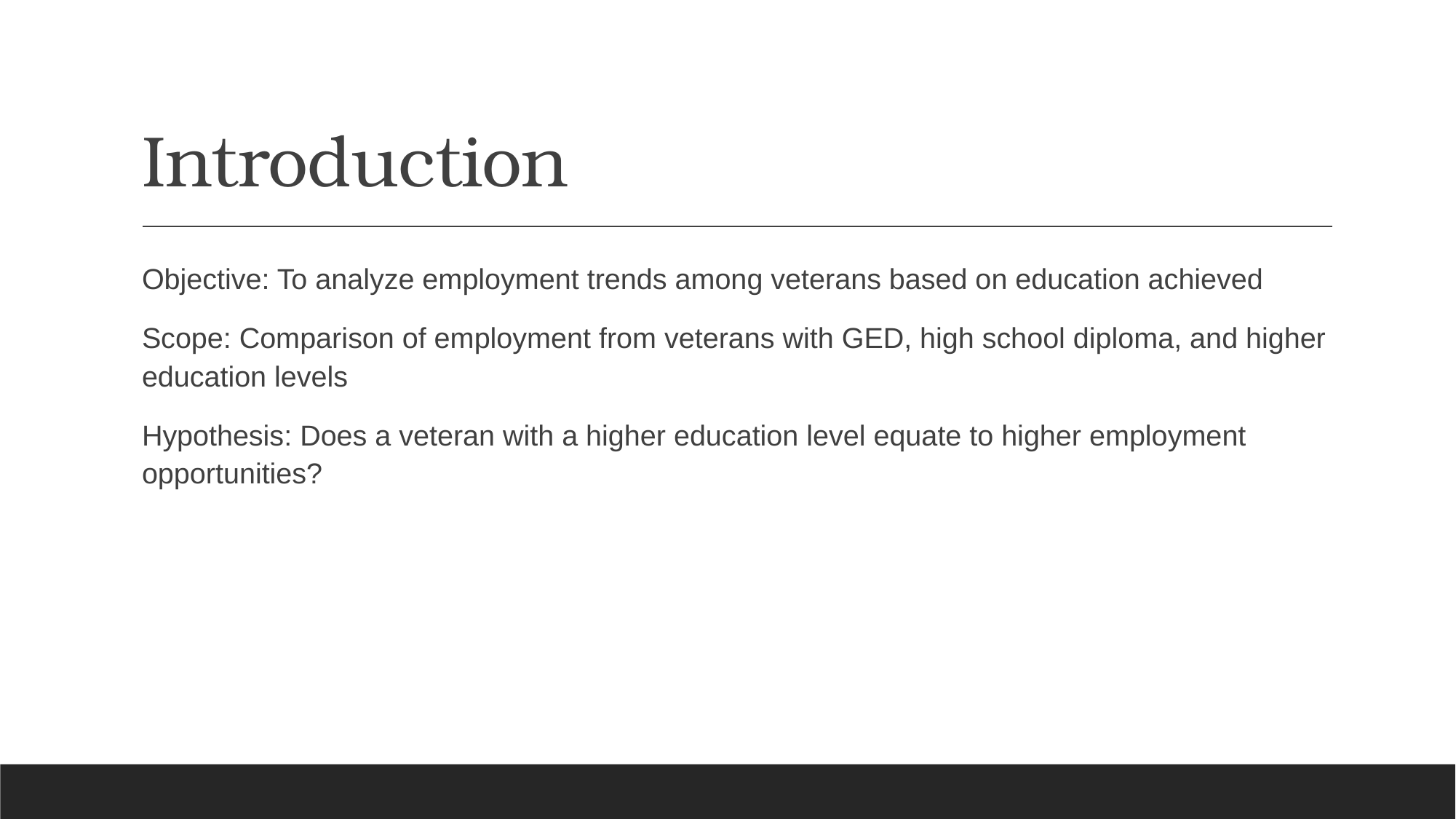

# Introduction
Objective: To analyze employment trends among veterans based on education achieved
Scope: Comparison of employment from veterans with GED, high school diploma, and higher education levels
Hypothesis: Does a veteran with a higher education level equate to higher employment opportunities?